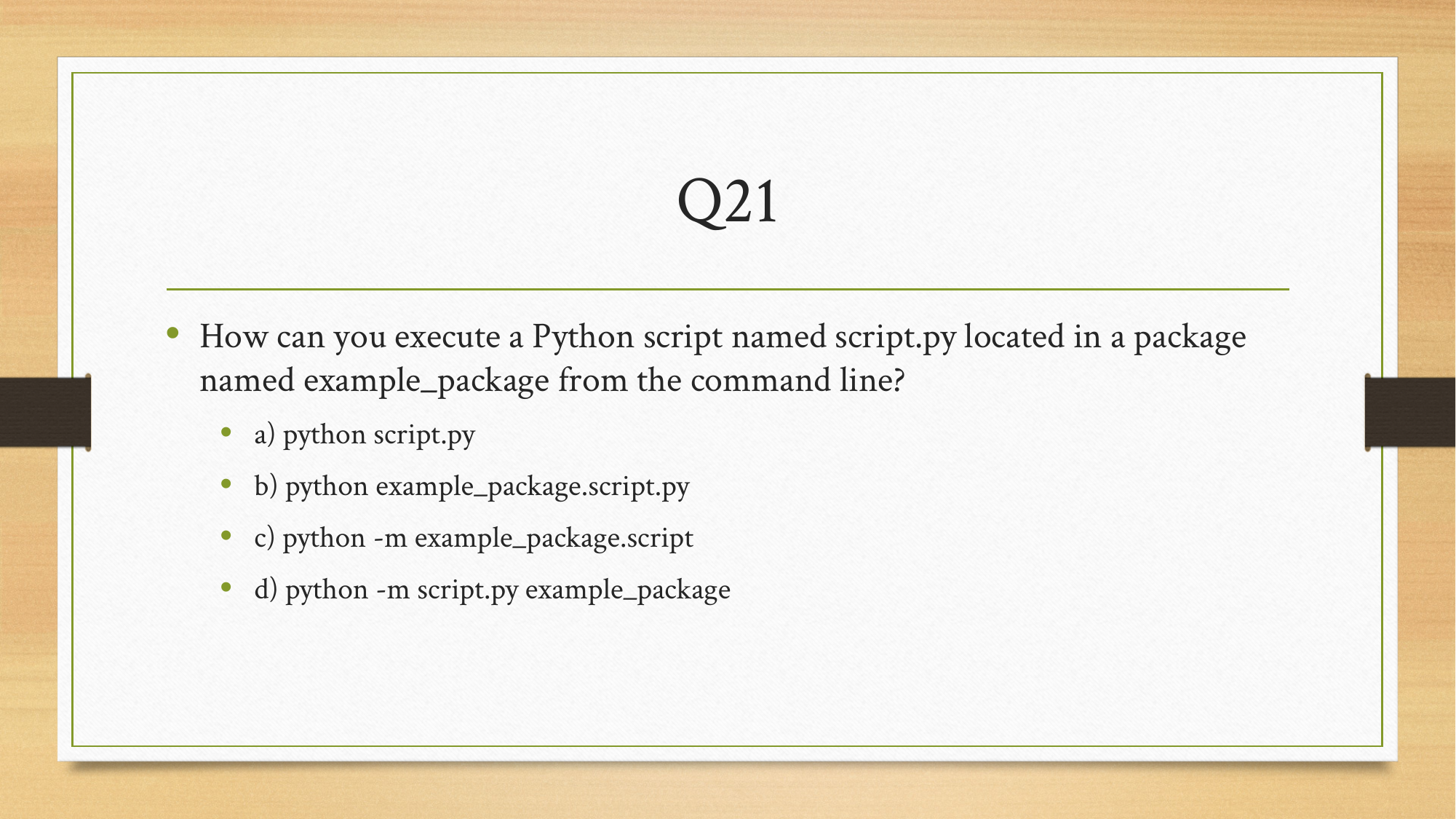

# Q21
How can you execute a Python script named script.py located in a package named example_package from the command line?
a) python script.py
b) python example_package.script.py
c) python -m example_package.script
d) python -m script.py example_package